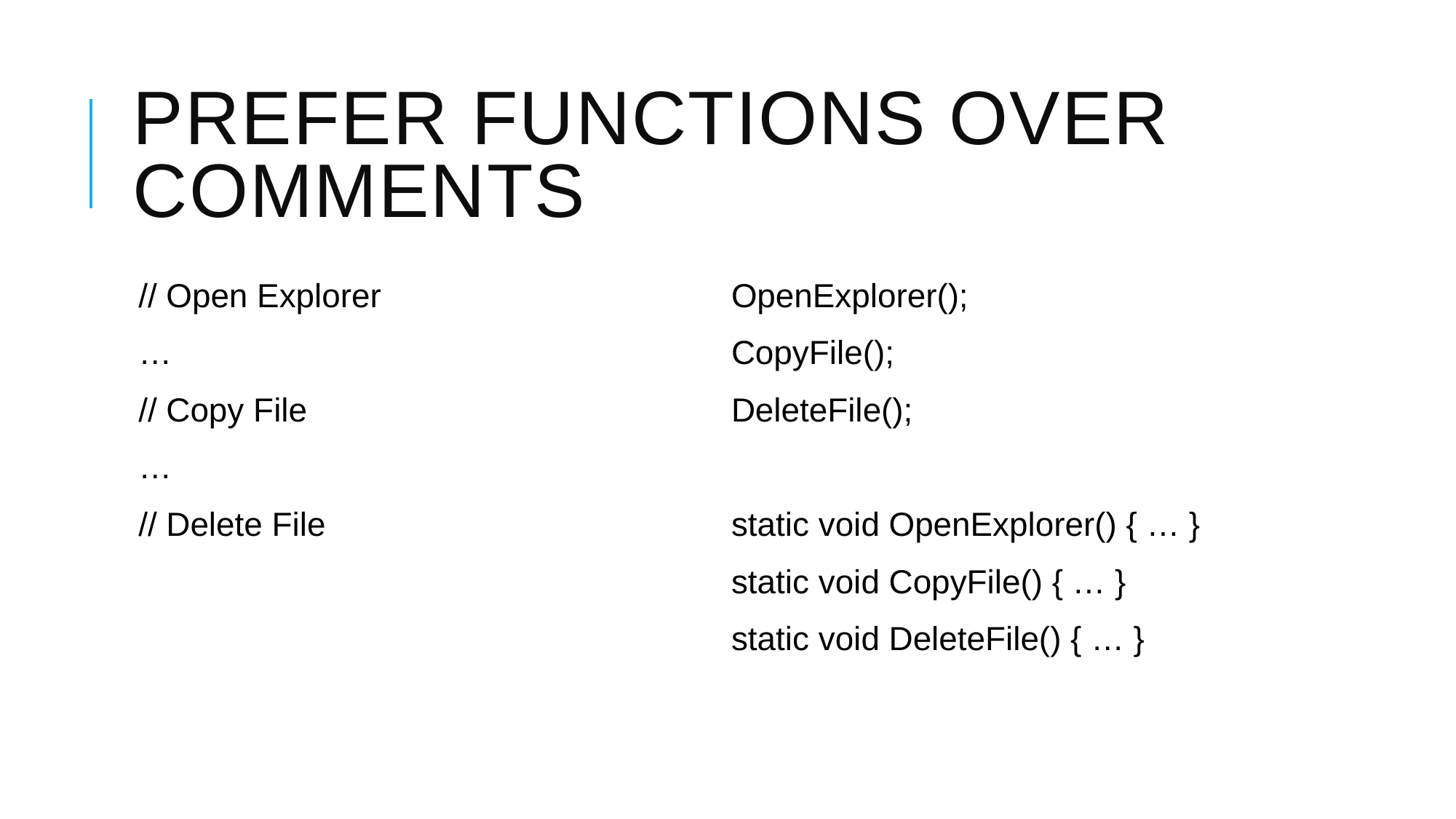

# Prefer Functions over comments
// Open Explorer
…
// Copy File
…
// Delete File
OpenExplorer();
CopyFile();
DeleteFile();

static void OpenExplorer() { … }
static void CopyFile() { … }
static void DeleteFile() { … }